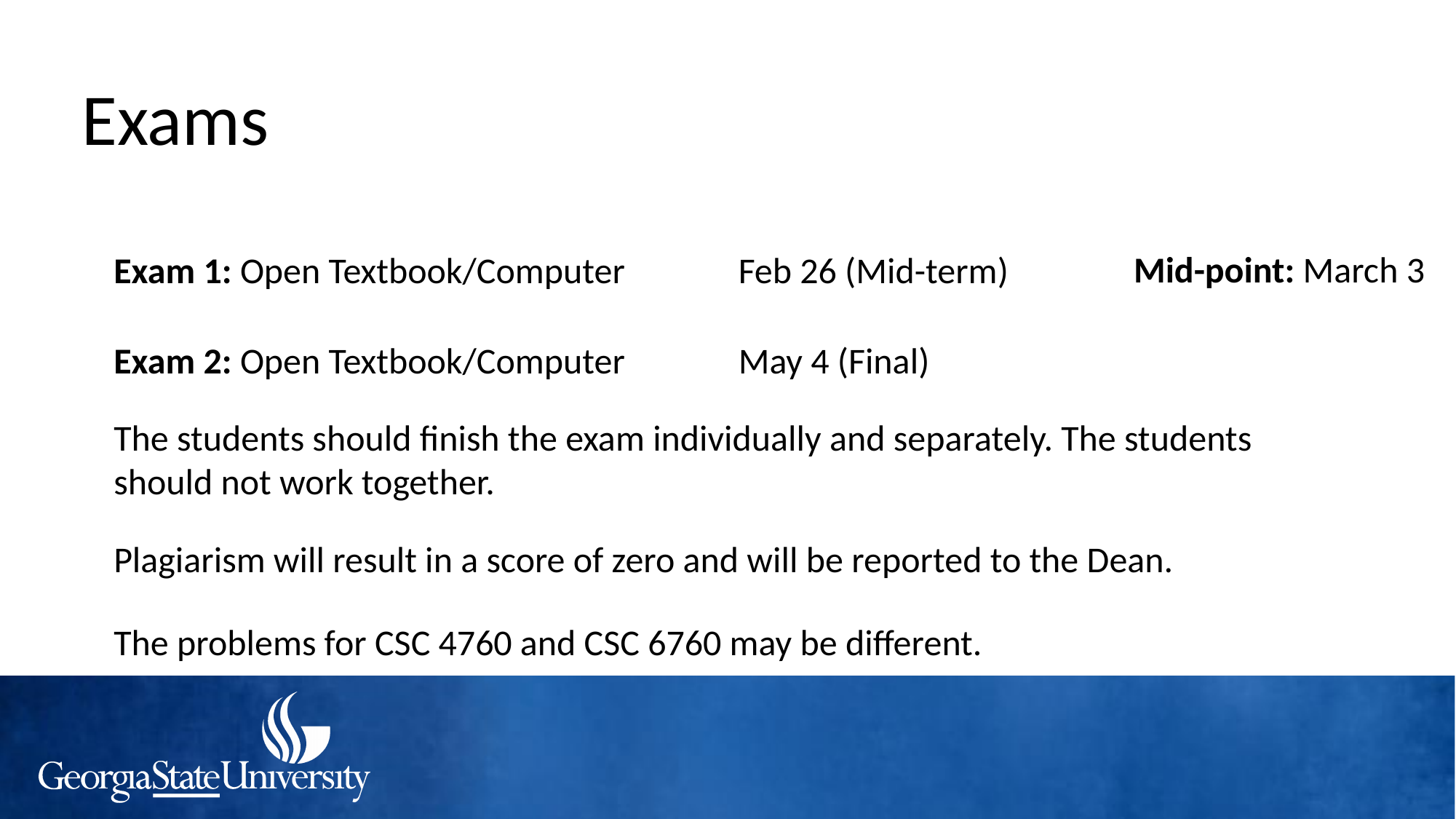

Exams
Mid-point: March 3
Exam 1: Open Textbook/Computer
Feb 26 (Mid-term)
May 4 (Final)
Exam 2: Open Textbook/Computer
The students should finish the exam individually and separately. The students should not work together.
Plagiarism will result in a score of zero and will be reported to the Dean.
The problems for CSC 4760 and CSC 6760 may be different.